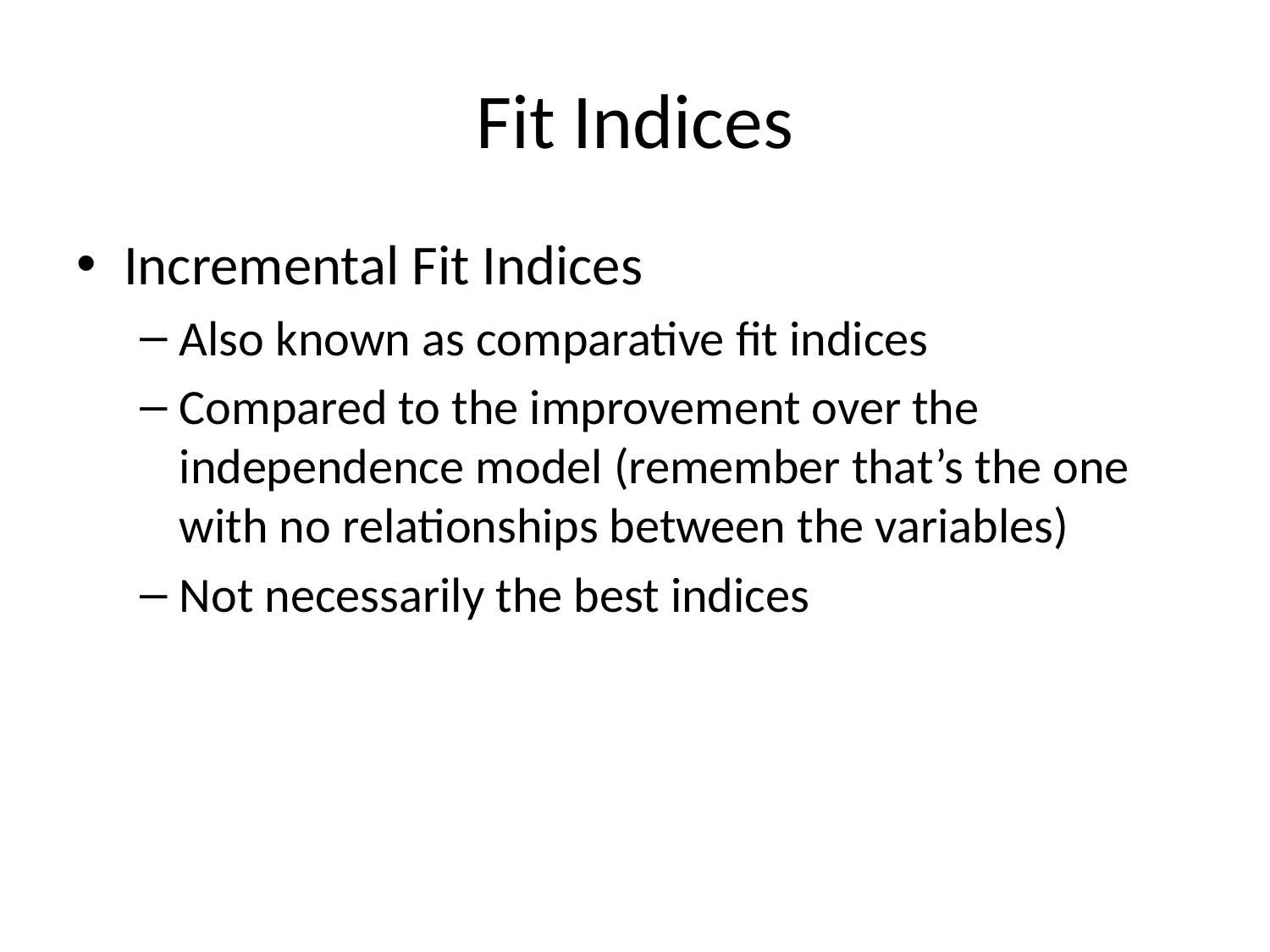

# Fit Indices
Incremental Fit Indices
Also known as comparative fit indices
Compared to the improvement over the independence model (remember that’s the one with no relationships between the variables)
Not necessarily the best indices